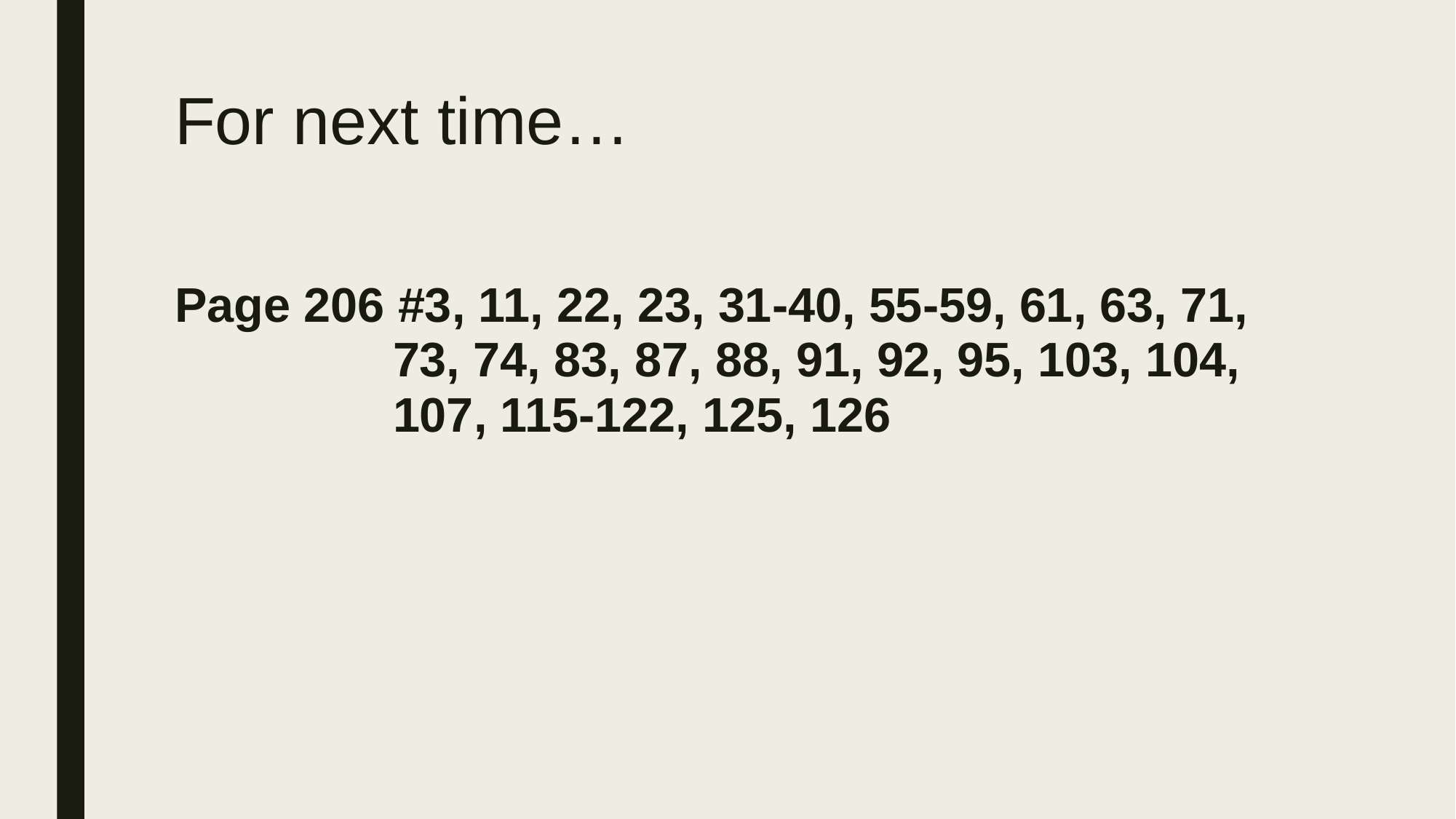

# For next time…
Page 206 #3, 11, 22, 23, 31-40, 55-59, 61, 63, 71, 			73, 74, 83, 87, 88, 91, 92, 95, 103, 104, 			107, 115-122, 125, 126